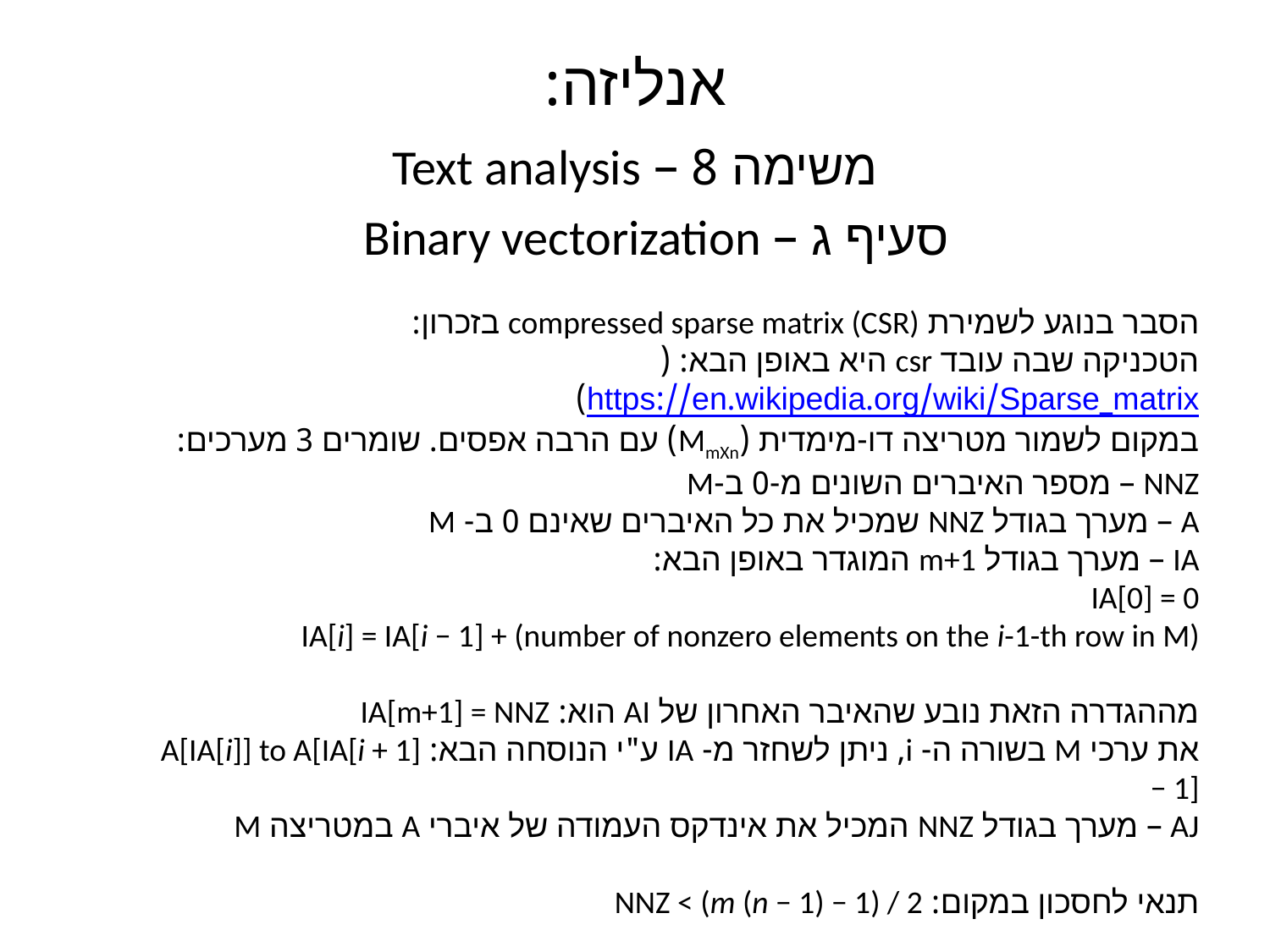

# אנליזה:
משימה 8 – Text analysis
סעיף ג – Binary vectorization
הסבר בנוגע לשמירת compressed sparse matrix (CSR) בזכרון:
הטכניקה שבה עובד csr היא באופן הבא: (https://en.wikipedia.org/wiki/Sparse_matrix)
במקום לשמור מטריצה דו-מימדית (MmXn) עם הרבה אפסים. שומרים 3 מערכים:
NNZ – מספר האיברים השונים מ-0 ב-M
A – מערך בגודל NNZ שמכיל את כל האיברים שאינם 0 ב- M
IA – מערך בגודל m+1 המוגדר באופן הבא:
IA[0] = 0
IA[i] = IA[i − 1] + (number of nonzero elements on the i-1-th row in M)

מההגדרה הזאת נובע שהאיבר האחרון של AI הוא: IA[m+1] = NNZ
את ערכי M בשורה ה- i, ניתן לשחזר מ- IA ע"י הנוסחה הבא: A[IA[i]] to A[IA[i + 1] − 1]
AJ – מערך בגודל NNZ המכיל את אינדקס העמודה של איברי A במטריצה M

תנאי לחסכון במקום: NNZ < (m (n − 1) − 1) / 2